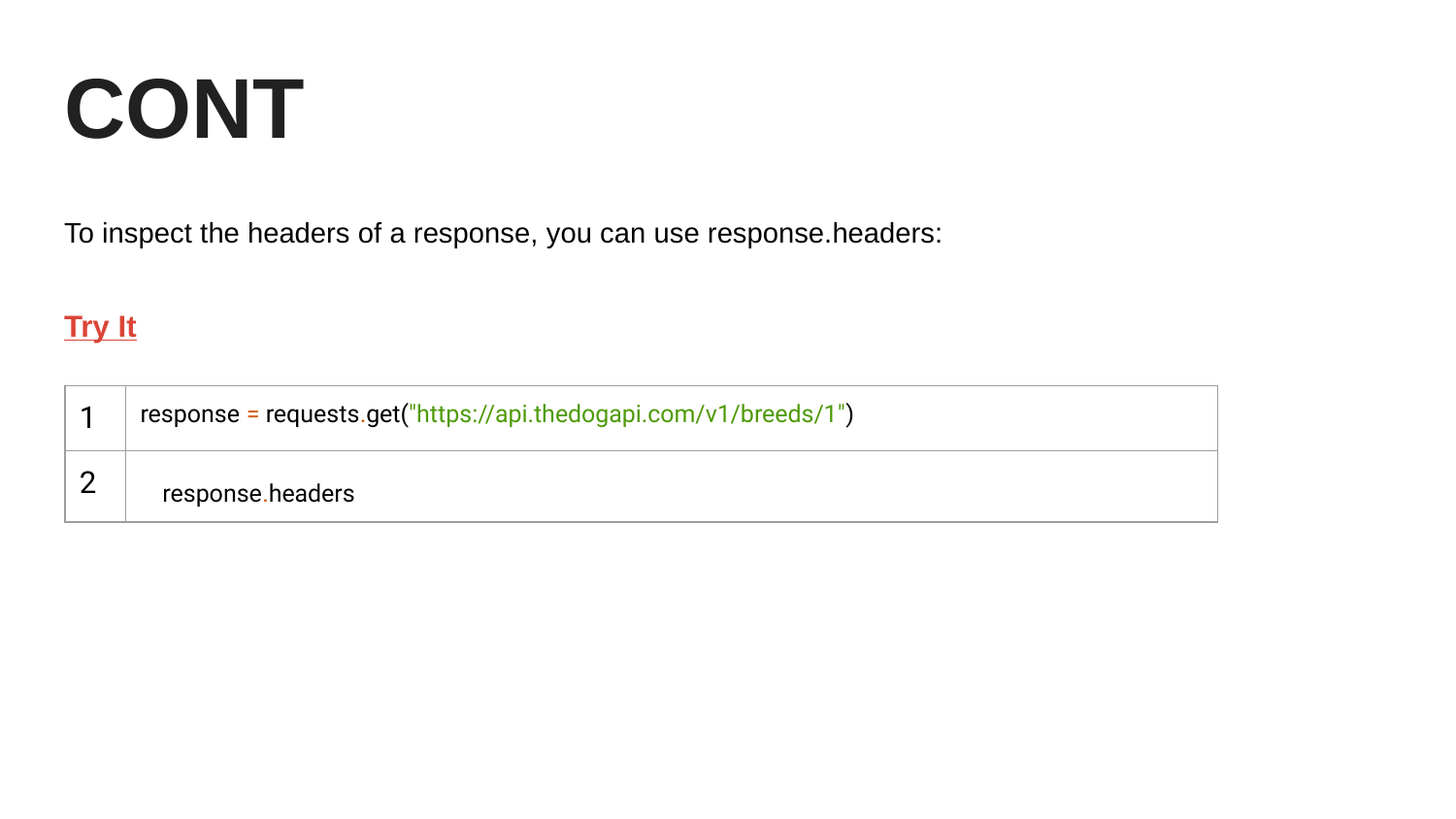

# CONT

To inspect the headers of a response, you can use response.headers:
Try It

| 1 | response = requests.get("https://api.thedogapi.com/v1/breeds/1") |
| --- | --- |
| 2 | response.headers |